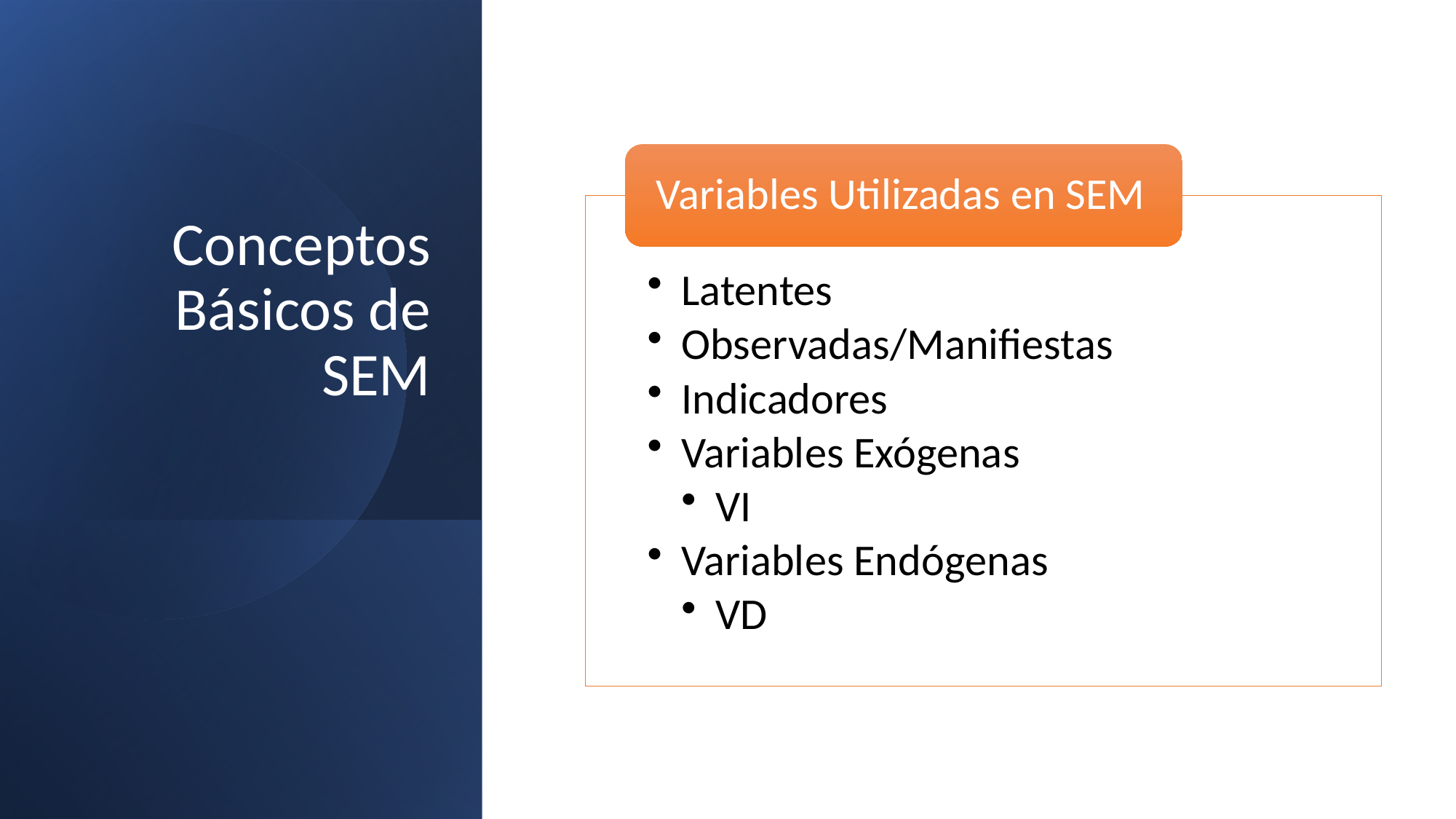

Latentes
Observadas/Manifiestas
Indicadores
Variables Exógenas
VI
Variables Endógenas
VD
Variables Utilizadas en SEM

# Conceptos Básicos de SEM